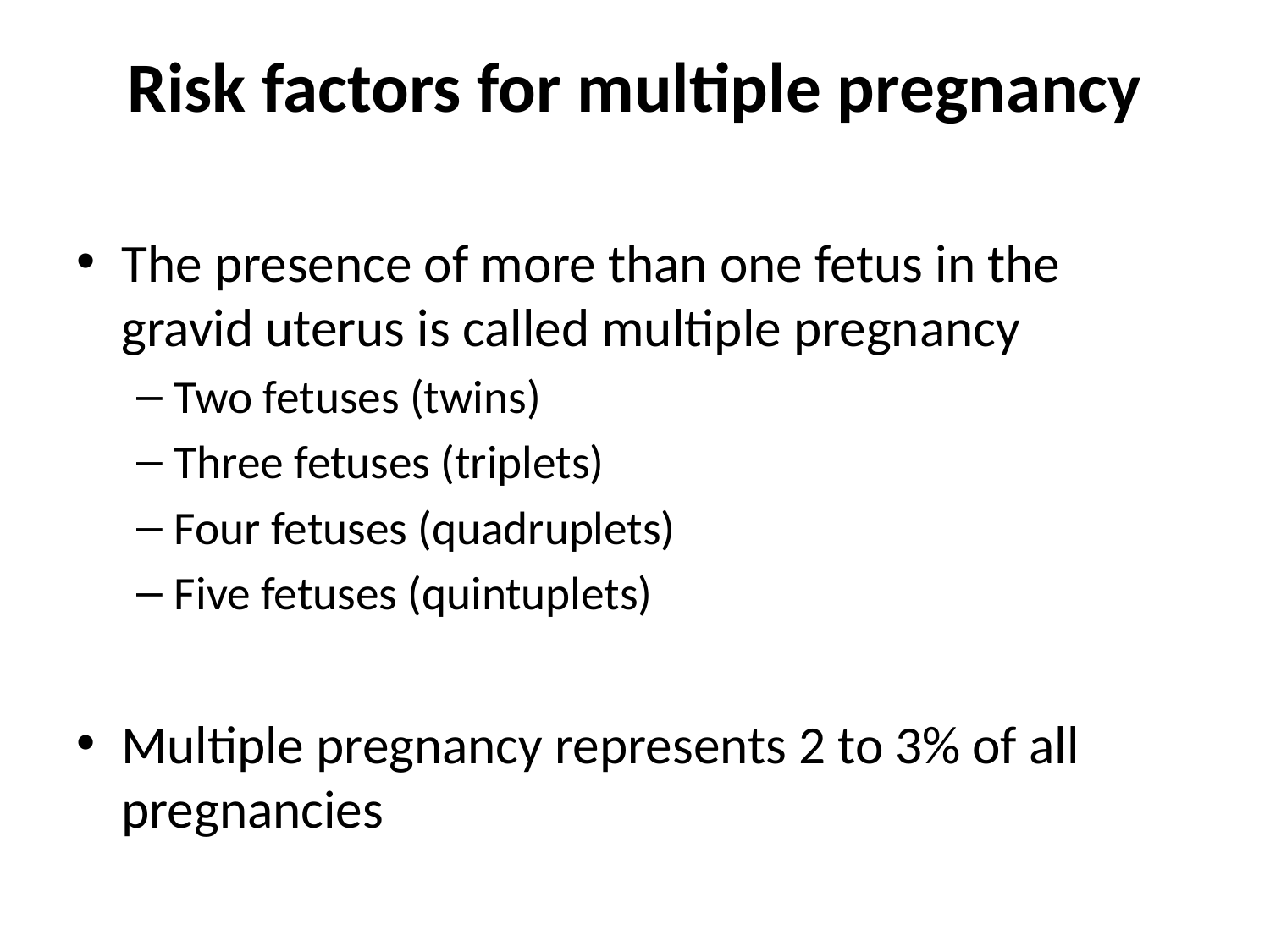

# Risk factors for multiple pregnancy
The presence of more than one fetus in the gravid uterus is called multiple pregnancy
Two fetuses (twins)
Three fetuses (triplets)
Four fetuses (quadruplets)
Five fetuses (quintuplets)

Multiple pregnancy represents 2 to 3% of all pregnancies